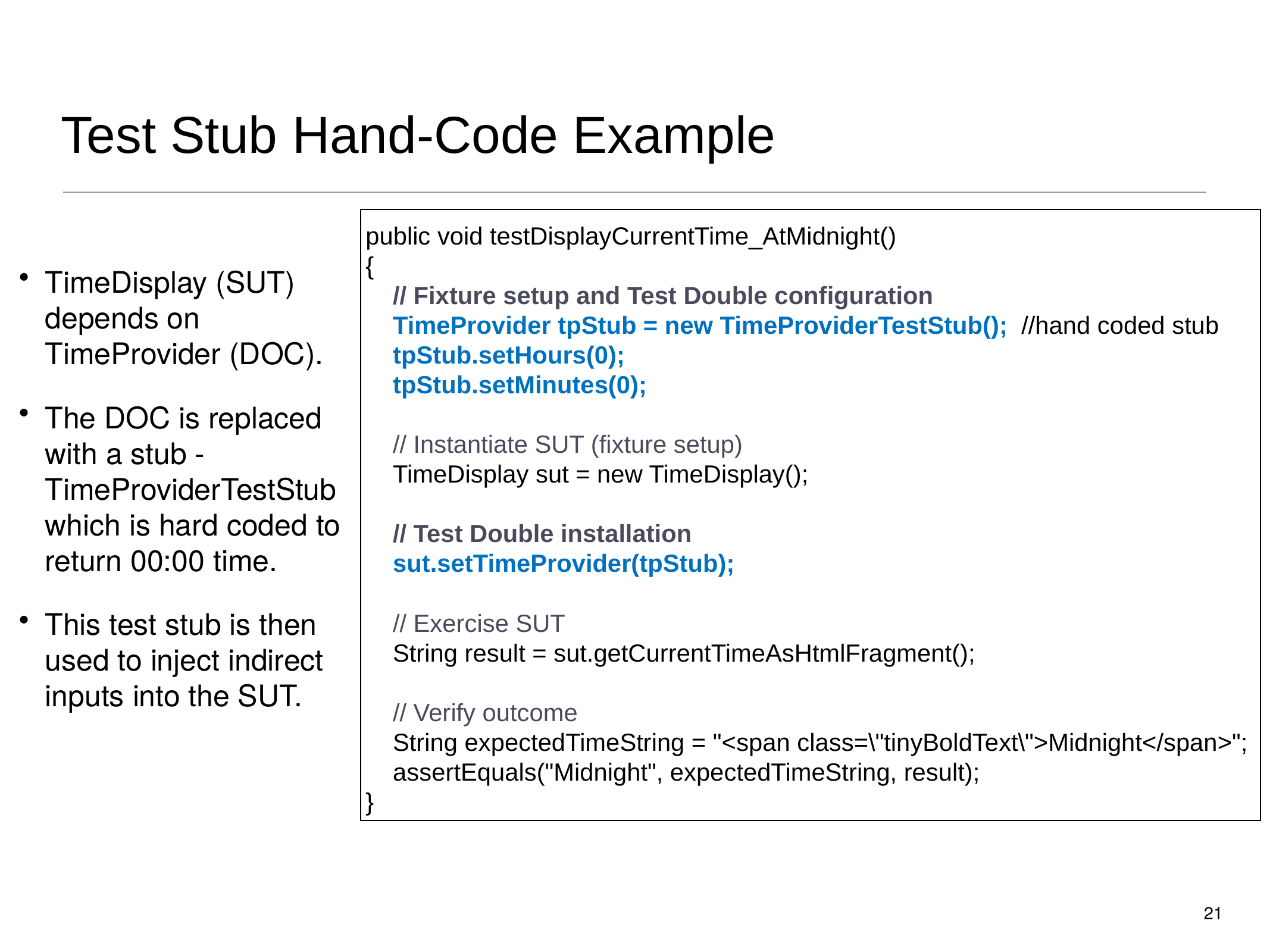

# Test Stub Hand-Code Example
public void testDisplayCurrentTime_AtMidnight()
{
    // Fixture setup and Test Double configuration
    TimeProvider tpStub = new TimeProviderTestStub();  //hand coded stub
    tpStub.setHours(0);
    tpStub.setMinutes(0);

    // Instantiate SUT (fixture setup)
    TimeDisplay sut = new TimeDisplay();

    // Test Double installation
    sut.setTimeProvider(tpStub);

    // Exercise SUT
    String result = sut.getCurrentTimeAsHtmlFragment();

    // Verify outcome
    String expectedTimeString = "<span class=\"tinyBoldText\">Midnight</span>";
    assertEquals("Midnight", expectedTimeString, result);
}
TimeDisplay (SUT) depends on TimeProvider (DOC).
The DOC is replaced with a stub - TimeProviderTestStub which is hard coded to return 00:00 time.
This test stub is then used to inject indirect inputs into the SUT.
21